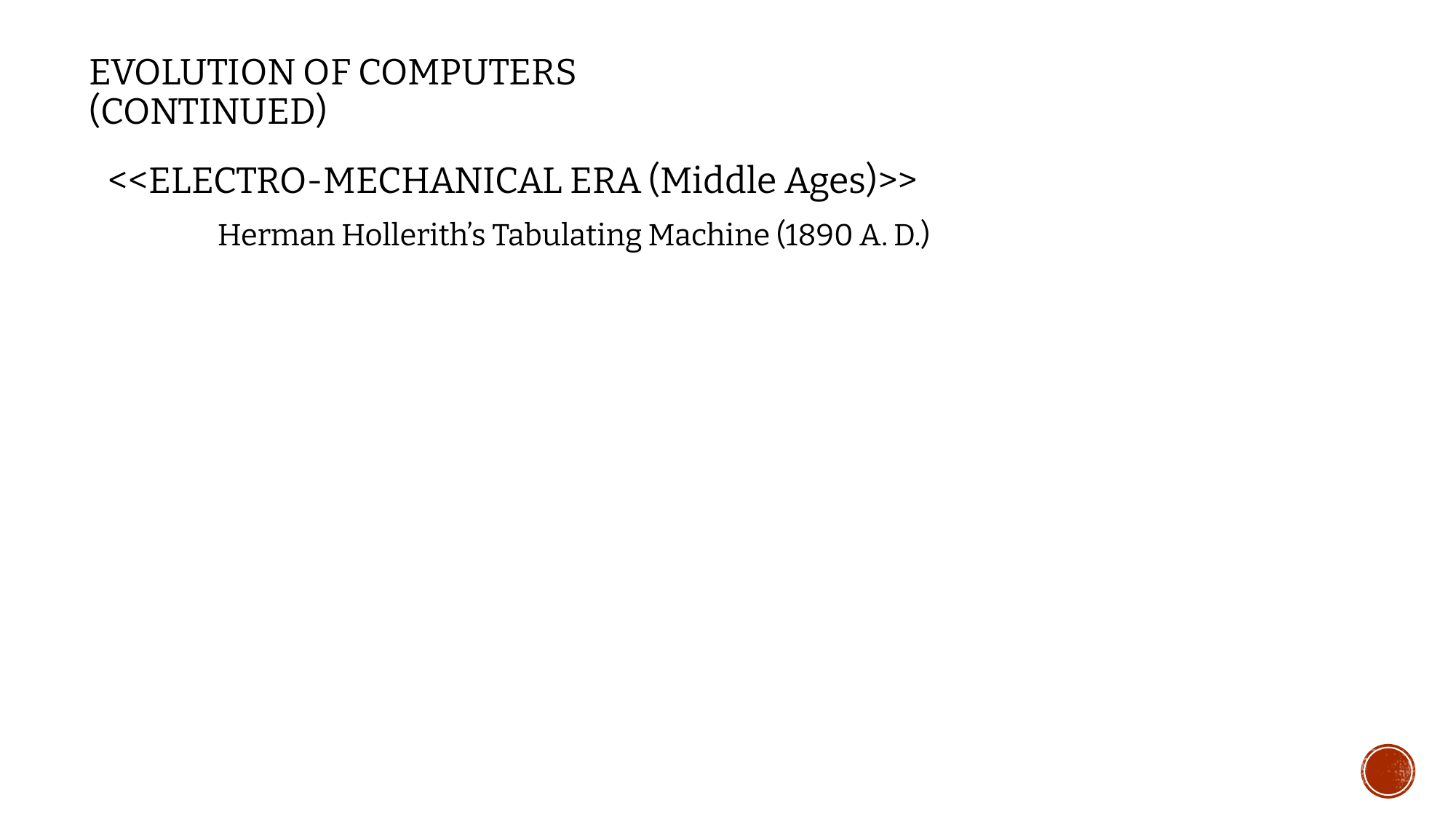

# EVOLUTION OF COMPUTERS (CONTINUED)
<<ELECTRO-MECHANICAL ERA (Middle Ages)>>
	Herman Hollerith’s Tabulating Machine (1890 A. D.)